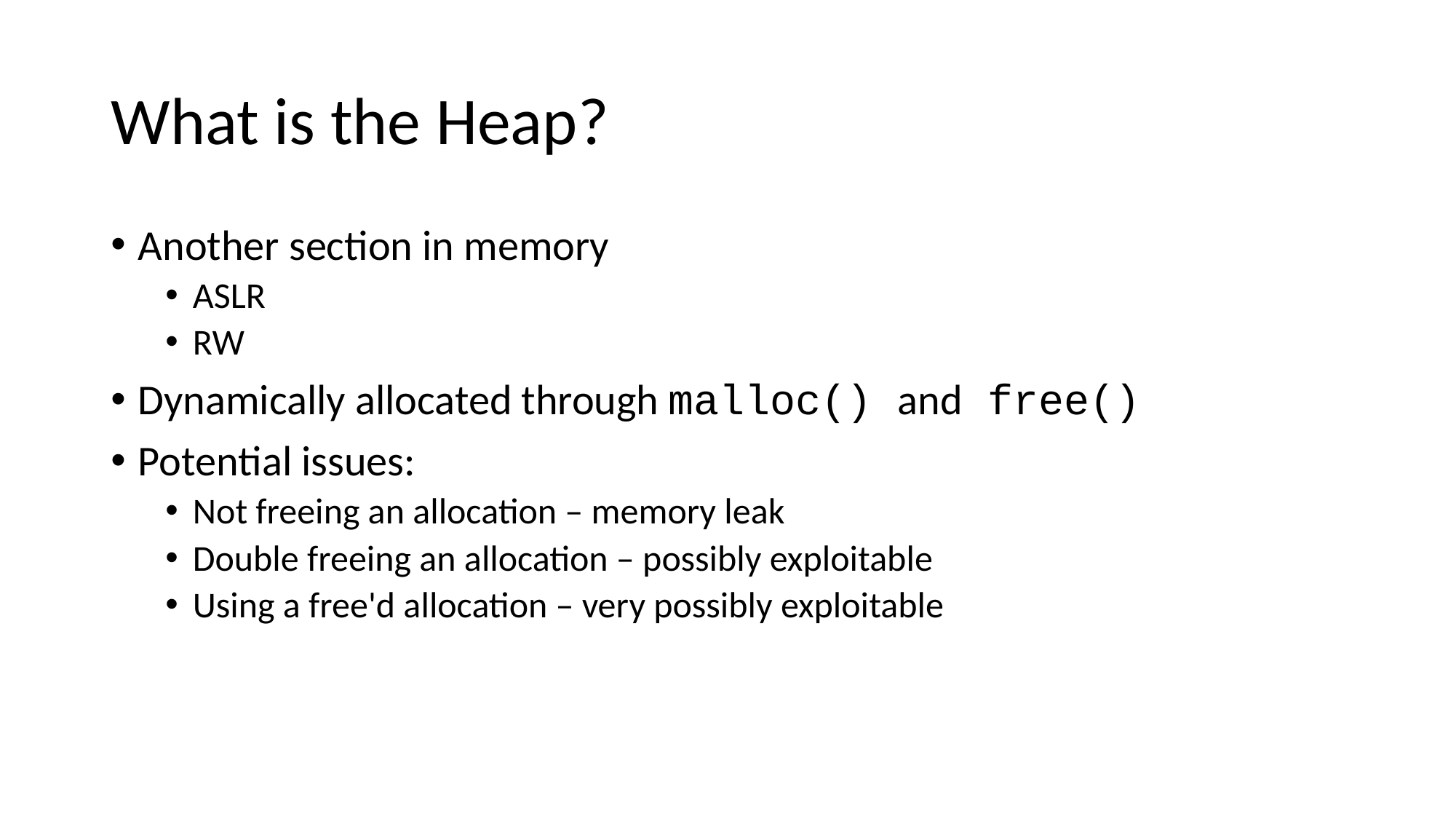

# What is the Heap?
Another section in memory
ASLR
RW
Dynamically allocated through malloc() and free()
Potential issues:
Not freeing an allocation – memory leak
Double freeing an allocation – possibly exploitable
Using a free'd allocation – very possibly exploitable